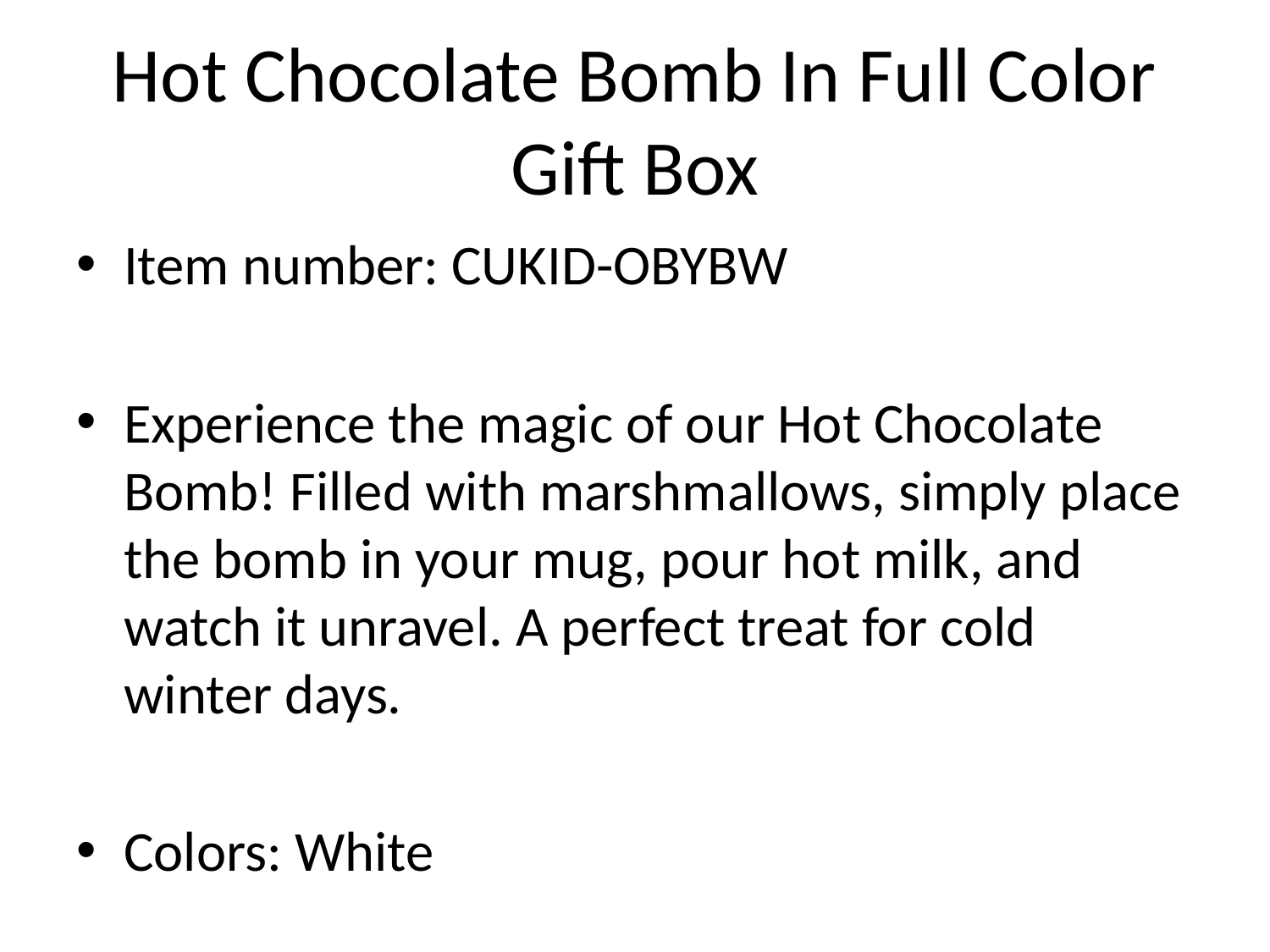

# Hot Chocolate Bomb In Full Color Gift Box
Item number: CUKID-OBYBW

Experience the magic of our Hot Chocolate Bomb! Filled with marshmallows, simply place the bomb in your mug, pour hot milk, and watch it unravel. A perfect treat for cold winter days.

Colors: White

Decoration Information: 1" W x 2" H; Box

Price (Qty):
50 - $6.55
100 - $6.24
250 - $6.06
500 - $5.88

Price Includes: 1 color; 1 location

Packaging and Delivery: Bulk. 24 units per carton. 10 lbs. per carton. Normal production time is 10 working days.